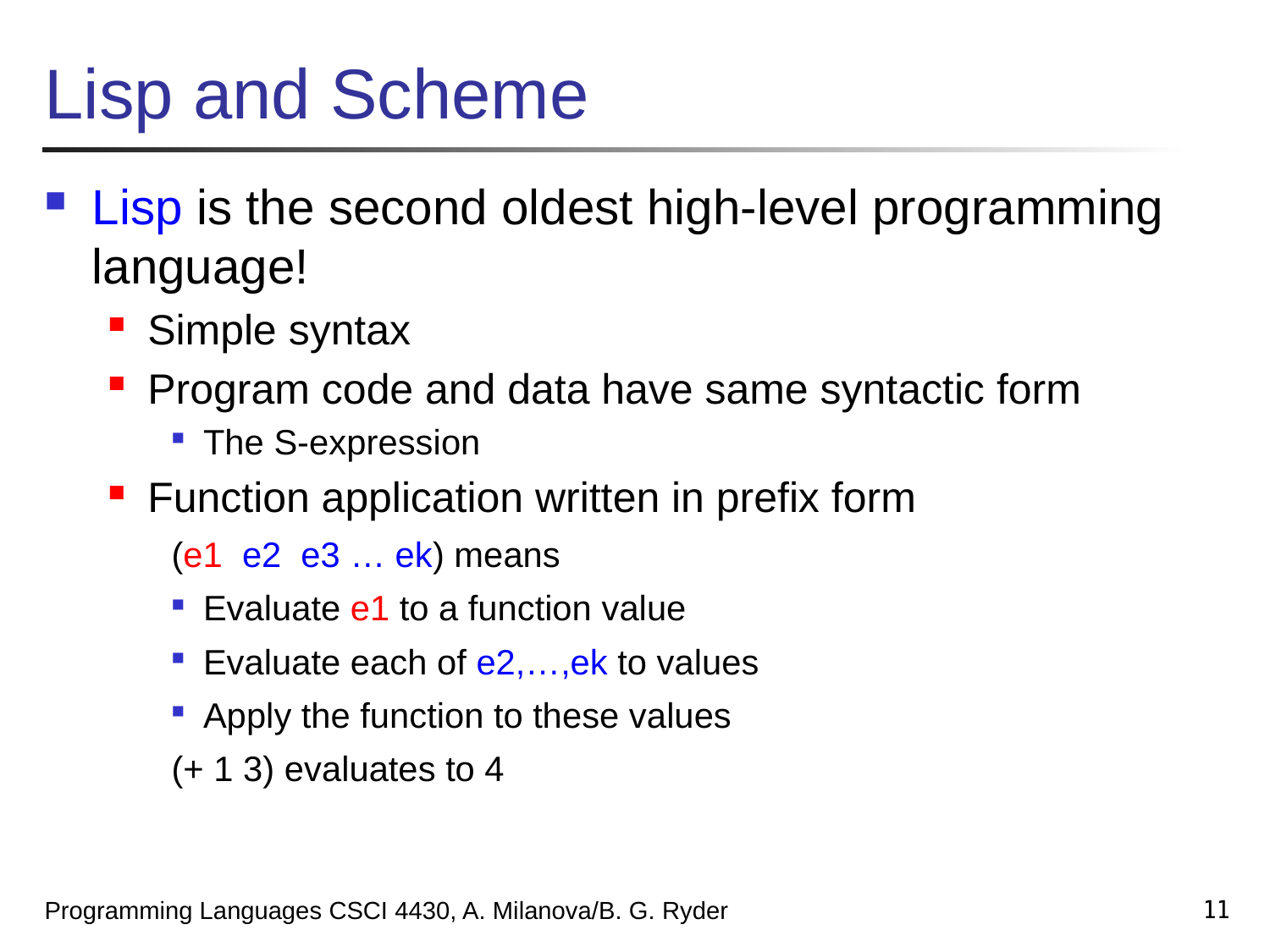

# Lisp and Scheme
Lisp is the second oldest high-level programming language!
Simple syntax
Program code and data have same syntactic form
The S-expression
Function application written in prefix form
(e1  e2  e3 … ek) means
Evaluate e1 to a function value
Evaluate each of e2,…,ek to values
Apply the function to these values
(+ 1 3) evaluates to 4

11
Programming Languages CSCI 4430, A. Milanova/B. G. Ryder